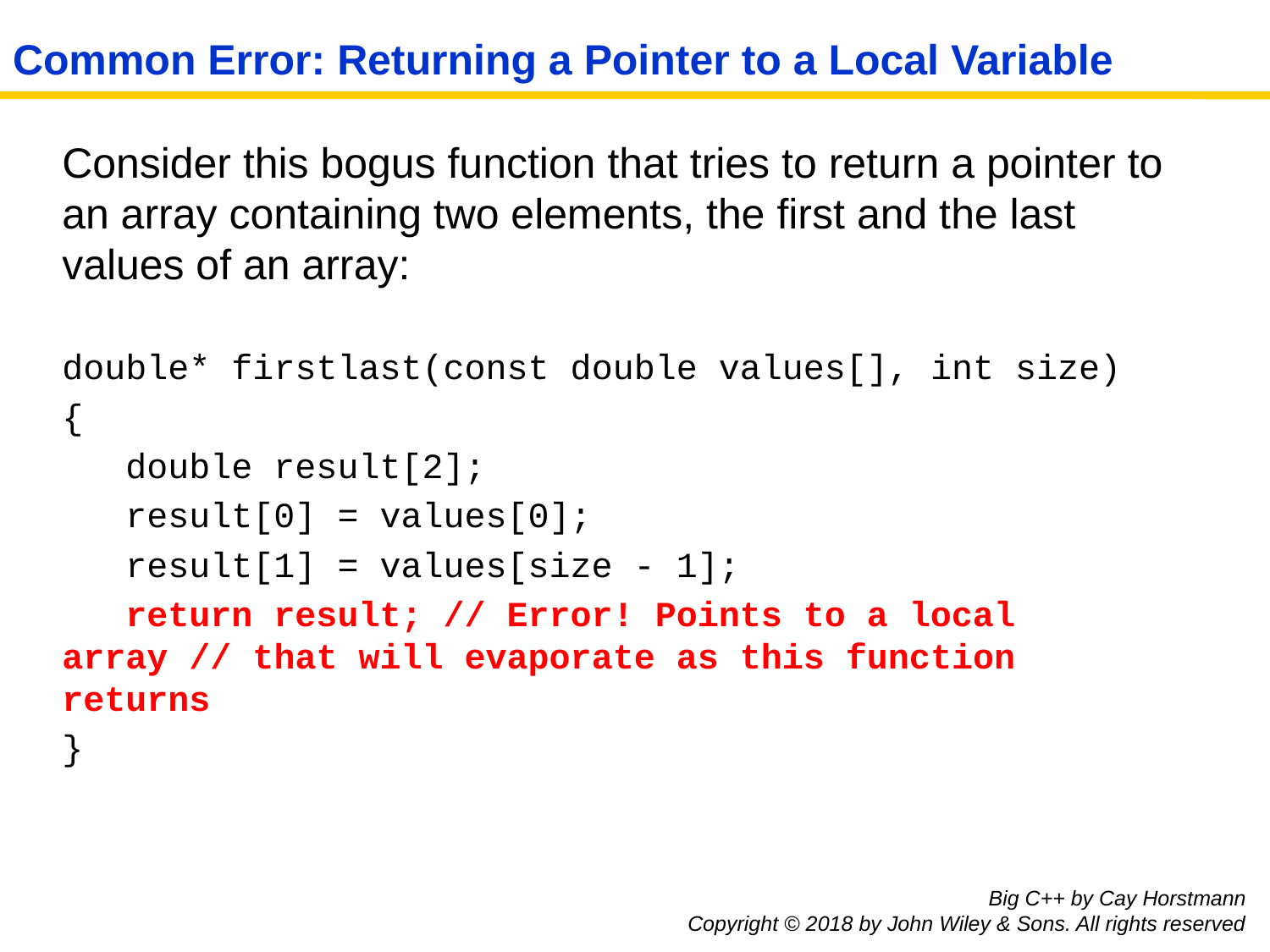

# Common Error: Returning a Pointer to a Local Variable
Consider this bogus function that tries to return a pointer to an array containing two elements, the first and the last values of an array:

double* firstlast(const double values[], int size)
{
   double result[2];
   result[0] = values[0];
   result[1] = values[size - 1];
   return result; // Error! Points to a local array // that will evaporate as this function returns
}
Big C++ by Cay Horstmann
Copyright © 2018 by John Wiley & Sons. All rights reserved